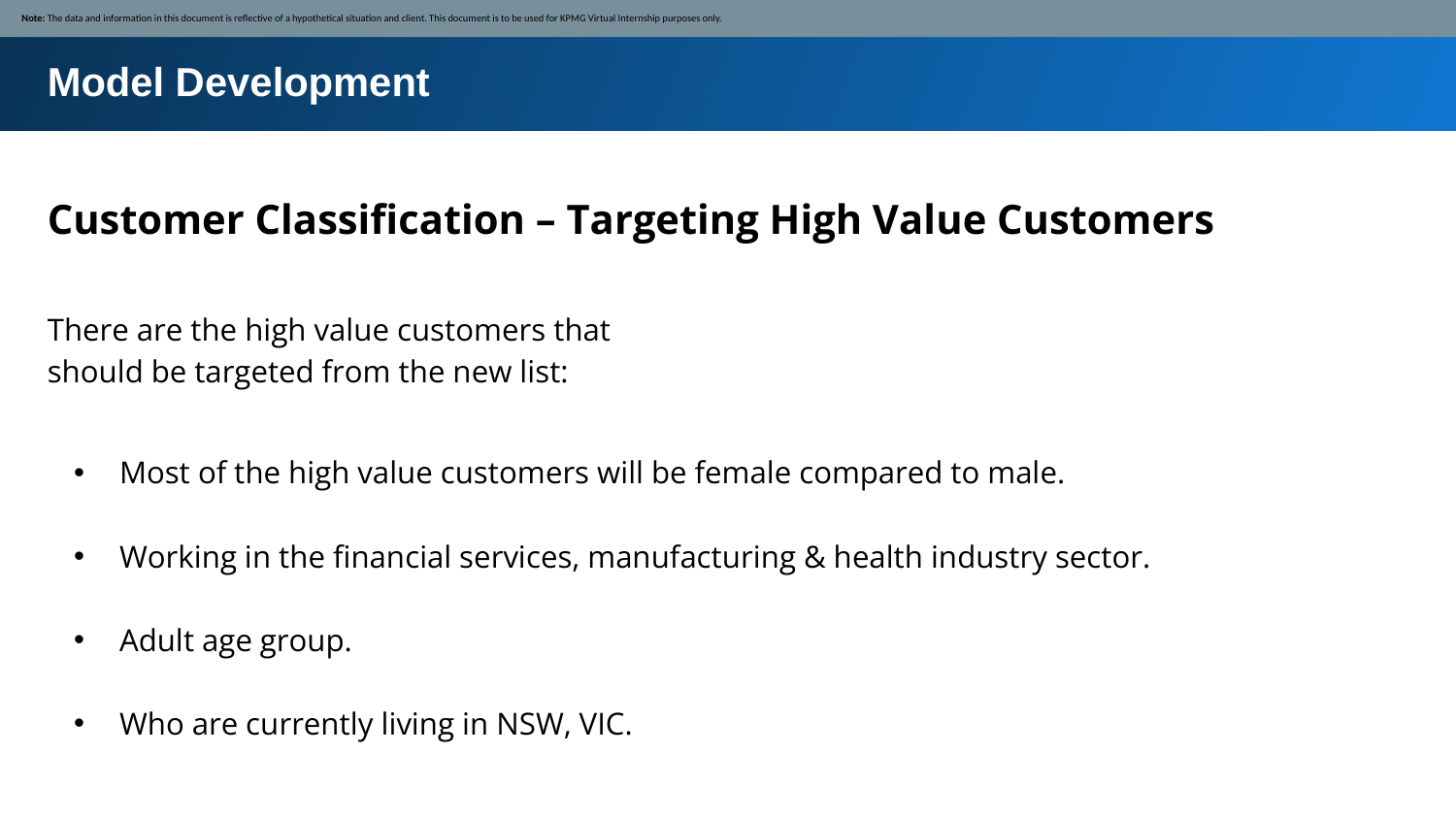

Note: The data and information in this document is reflective of a hypothetical situation and client. This document is to be used for KPMG Virtual Internship purposes only.
Model Development
Customer Classification – Targeting High Value Customers
There are the high value customers that should be targeted from the new list:
Most of the high value customers will be female compared to male.

Working in the financial services, manufacturing & health industry sector.

Adult age group.

Who are currently living in NSW, VIC.